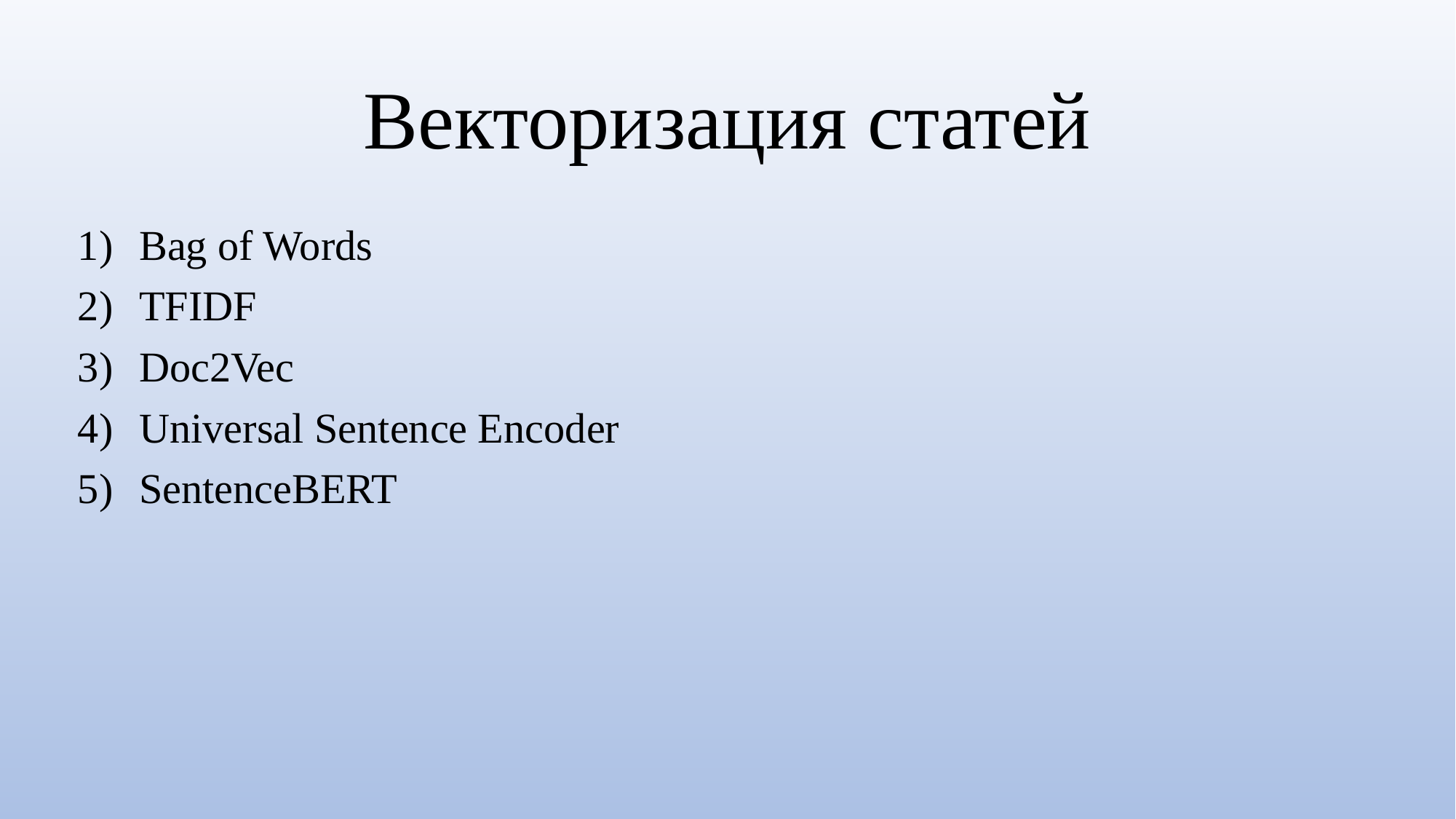

# Векторизация статей
Bag of Words
TFIDF
Doc2Vec
Universal Sentence Encoder
SentenceBERT